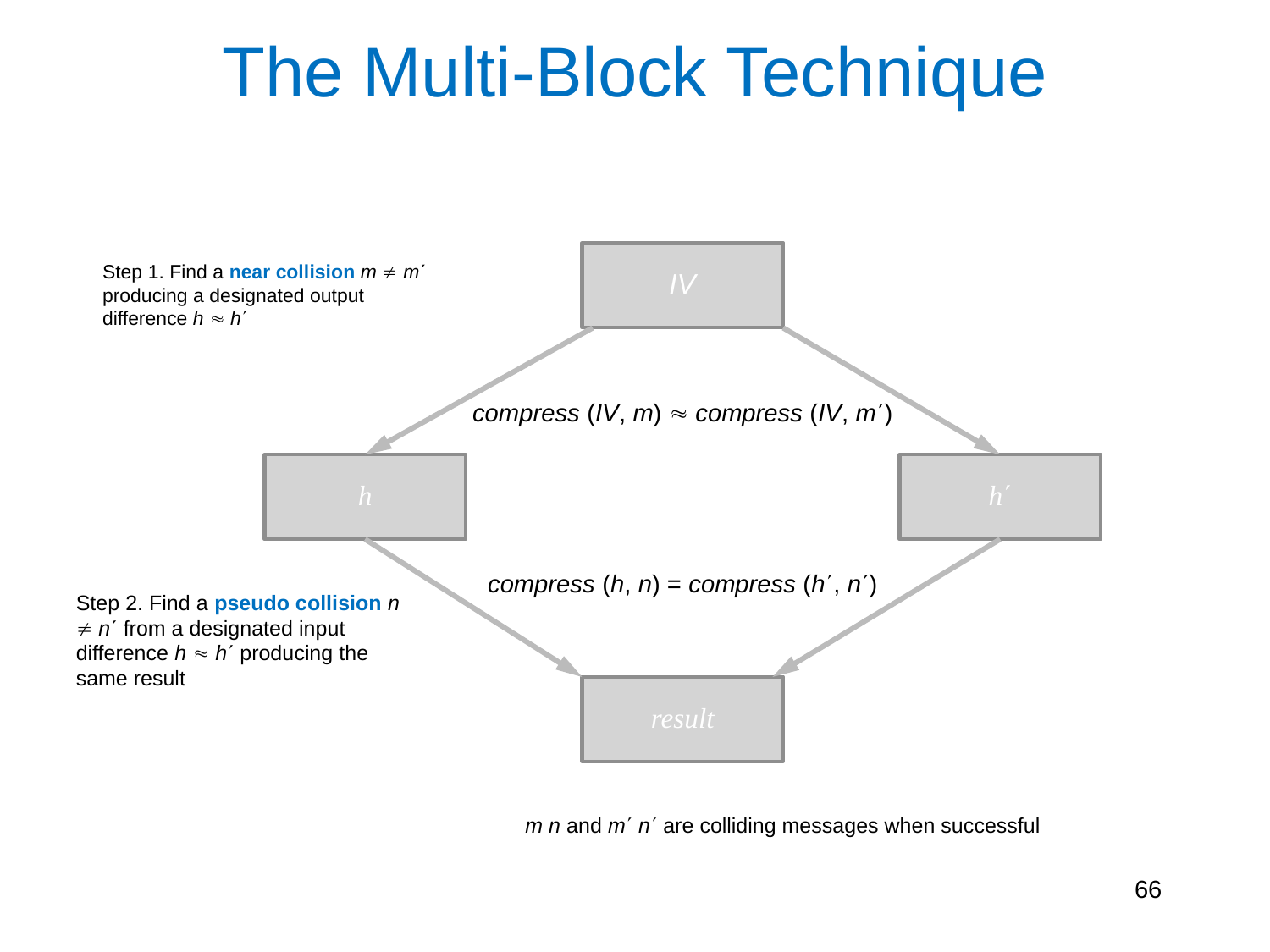

# The Multi-Block Technique

IV
Step 1. Find a near collision m ≠ m′ producing a designated output difference h ≈ h′
compress (IV, m) ≈ compress (IV, m′)

h

h′
compress (h, n) = compress (h′, n′)
Step 2. Find a pseudo collision n ≠ n′ from a designated input difference h ≈ h′ producing the same result

result
m n and m′ n′ are colliding messages when successful
66